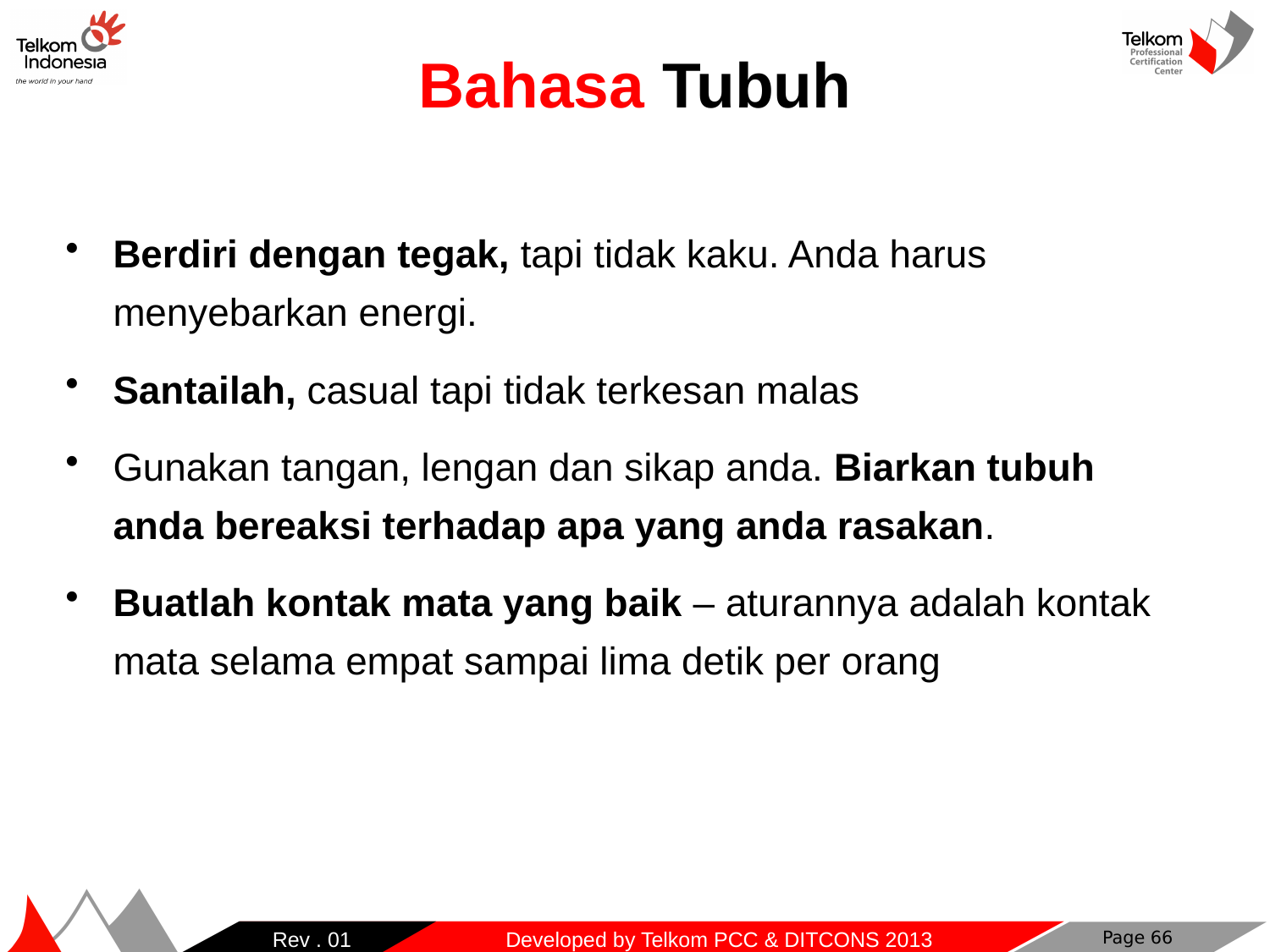

Bahasa Tubuh
Berdiri dengan tegak, tapi tidak kaku. Anda harus menyebarkan energi.
Santailah, casual tapi tidak terkesan malas
Gunakan tangan, lengan dan sikap anda. Biarkan tubuh anda bereaksi terhadap apa yang anda rasakan.
Buatlah kontak mata yang baik – aturannya adalah kontak mata selama empat sampai lima detik per orang